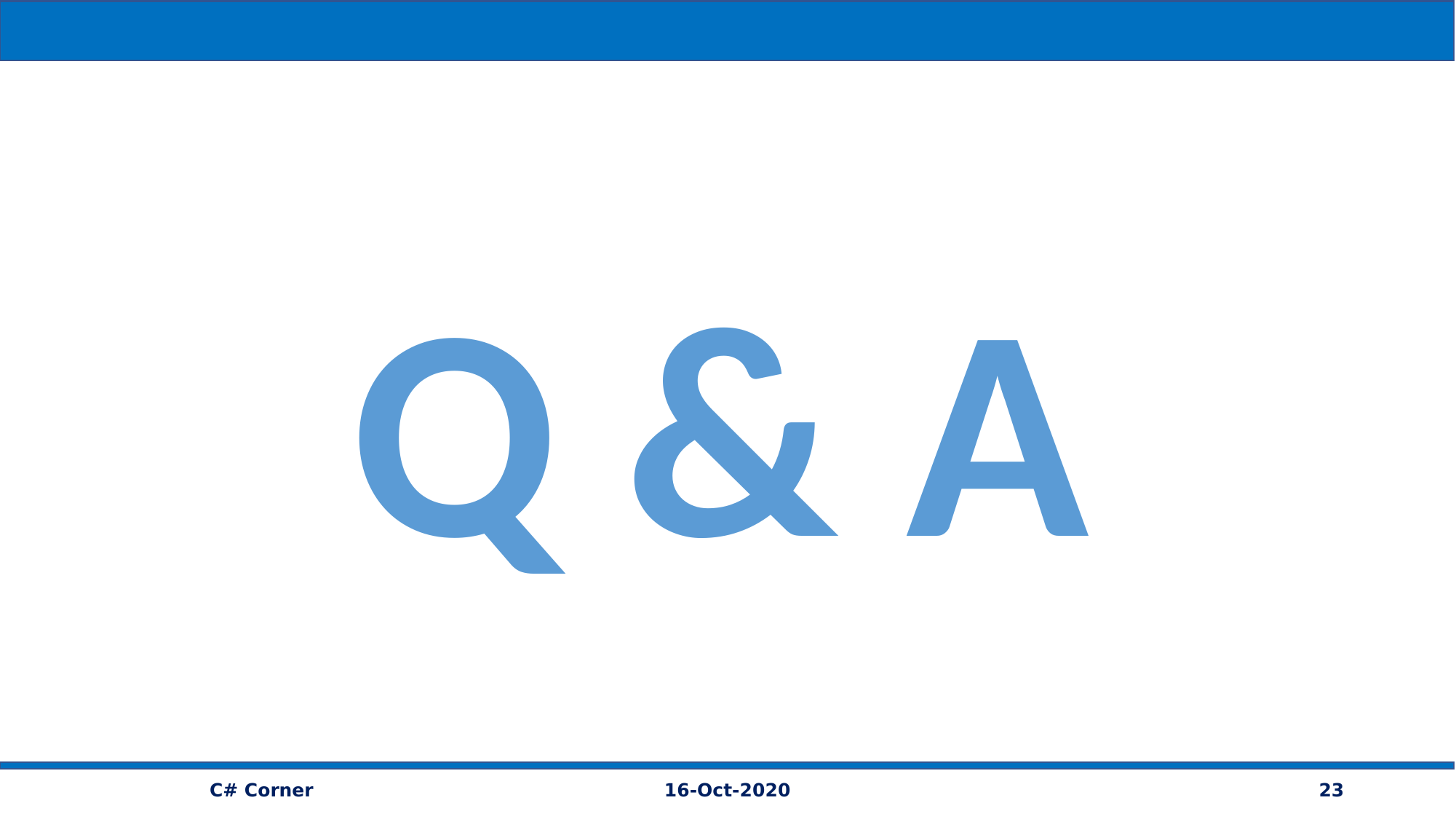

Q & A

16-Oct-2020
23
C# Corner